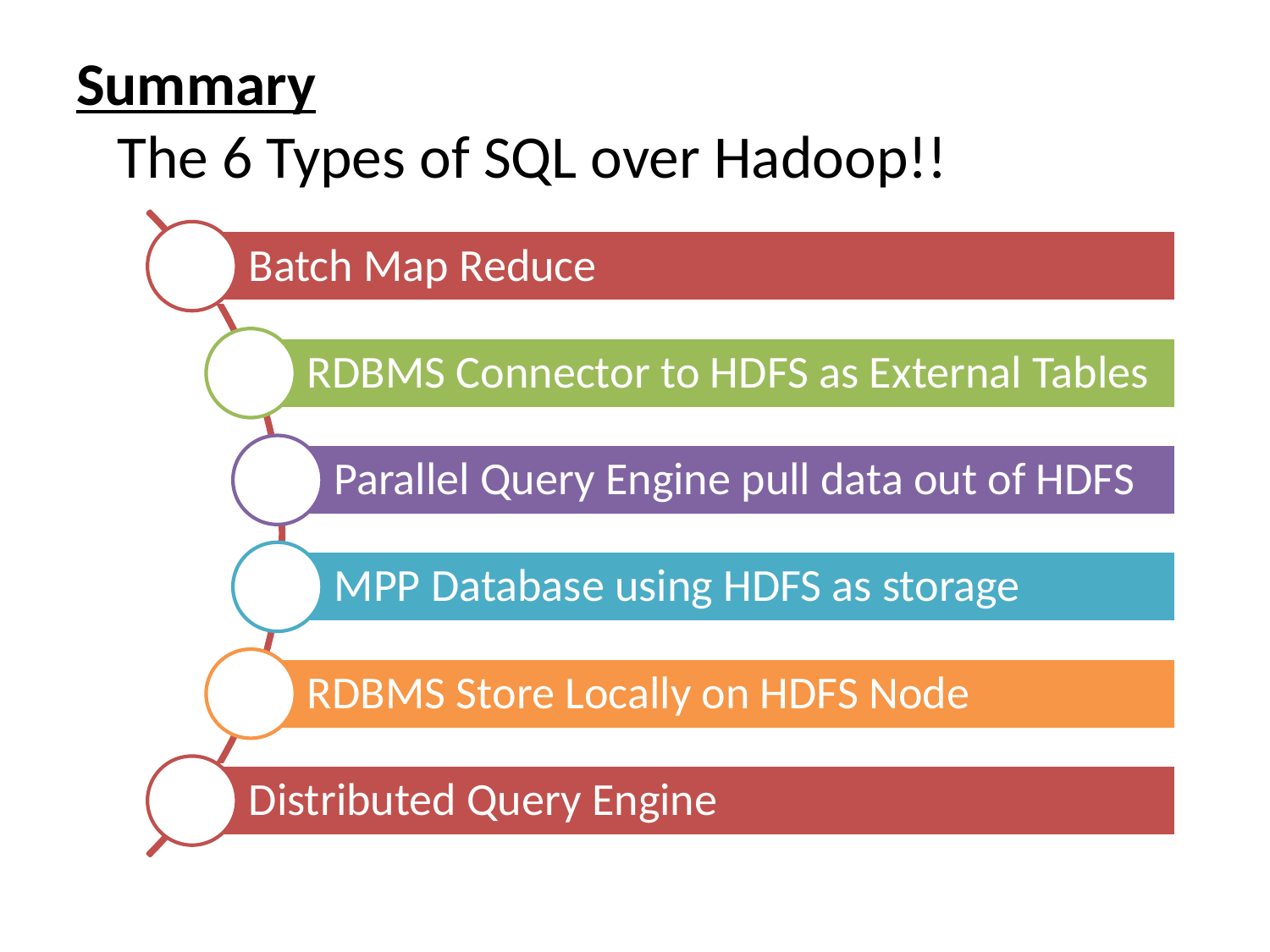

# Summary The 6 Types of SQL over Hadoop!!
Batch Map Reduce
RDBMS Connector to HDFS as External Tables
Parallel Query Engine pull data out of HDFS
MPP Database using HDFS as storage
RDBMS Store Locally on HDFS Node
Distributed Query Engine